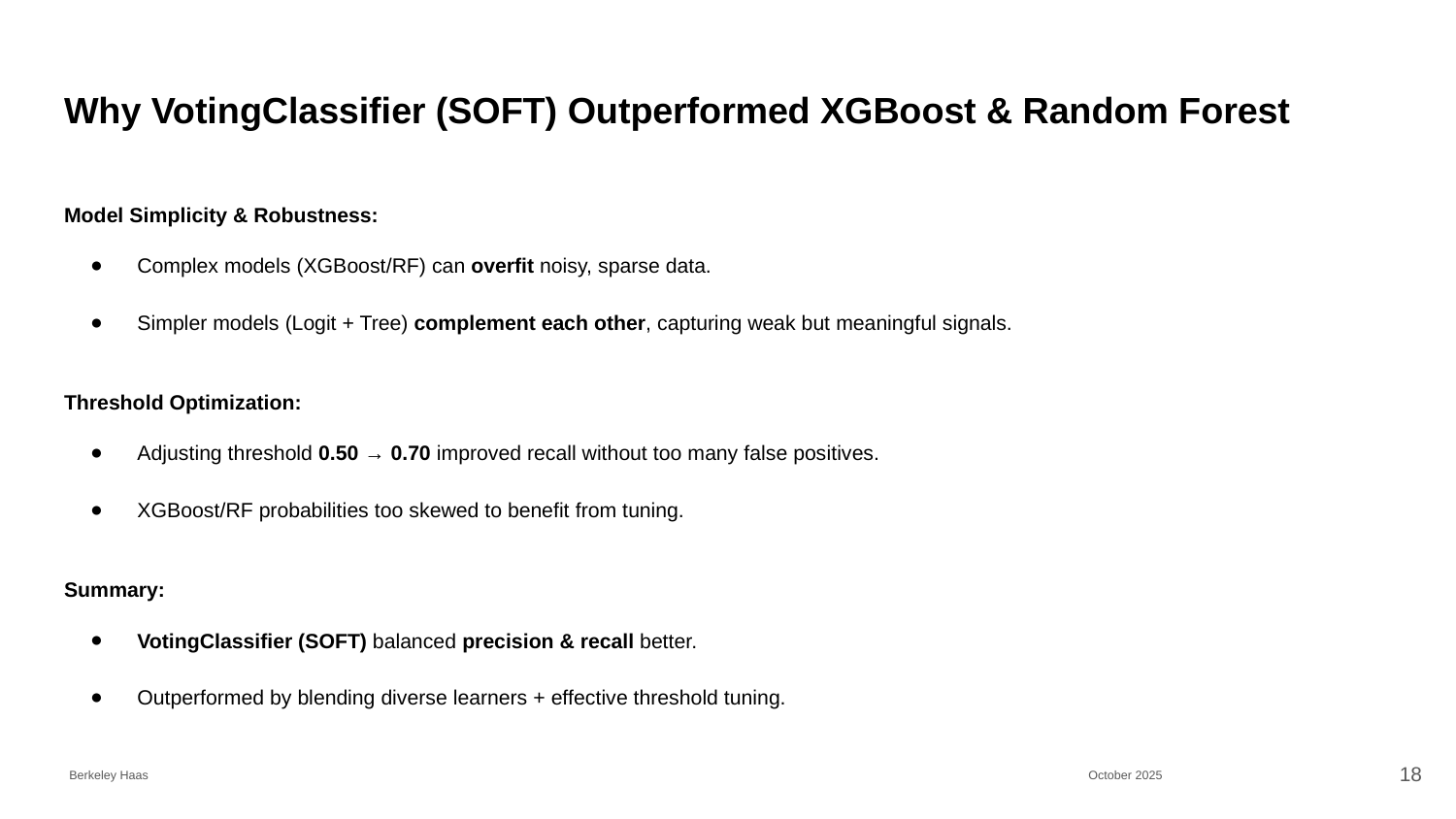

# Why VotingClassifier (SOFT) Outperformed XGBoost & Random Forest

Model Simplicity & Robustness:
Complex models (XGBoost/RF) can overfit noisy, sparse data.
Simpler models (Logit + Tree) complement each other, capturing weak but meaningful signals.
Threshold Optimization:
Adjusting threshold 0.50 → 0.70 improved recall without too many false positives.
XGBoost/RF probabilities too skewed to benefit from tuning.
Summary:
VotingClassifier (SOFT) balanced precision & recall better.
Outperformed by blending diverse learners + effective threshold tuning.

18